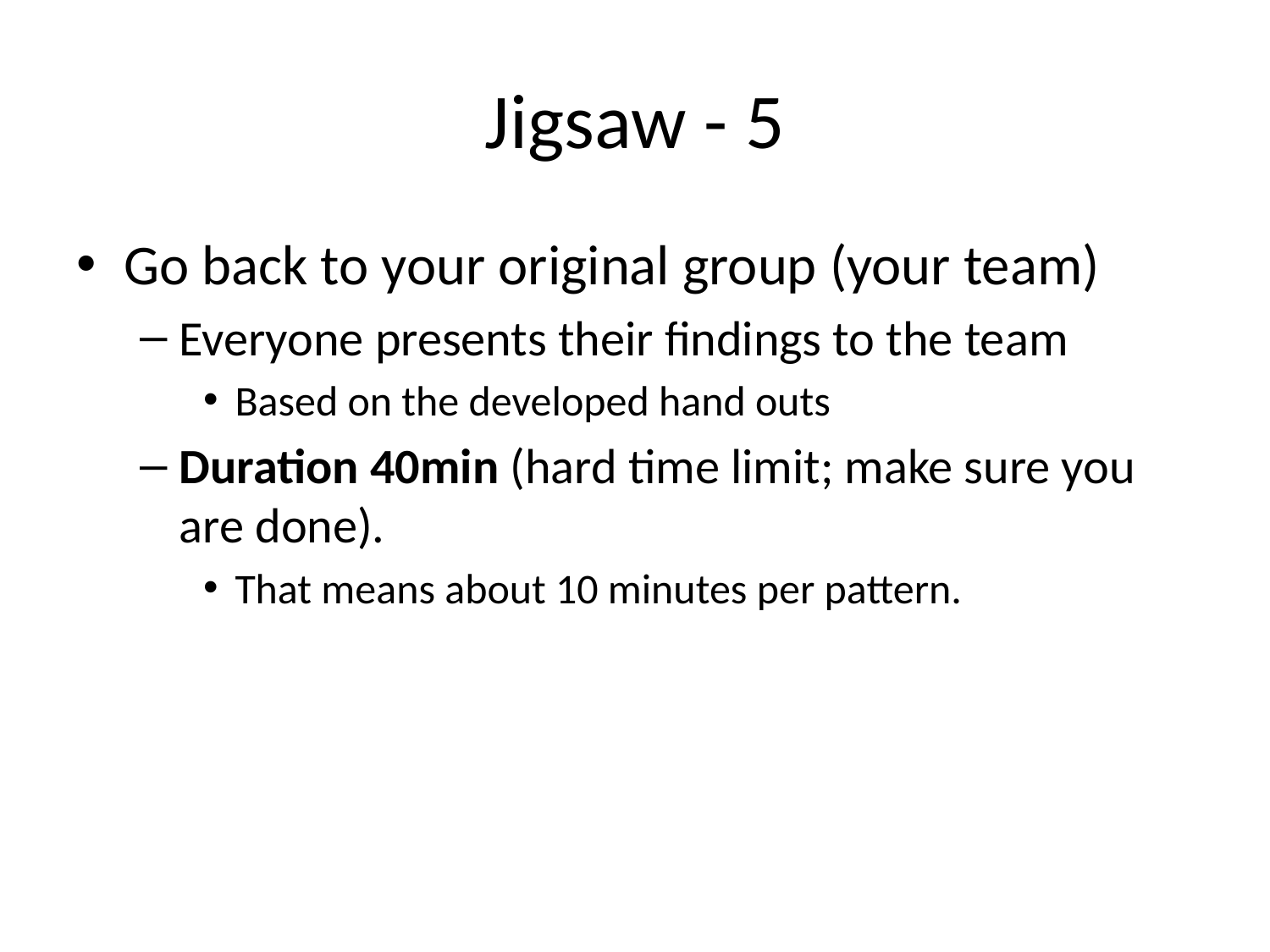

# Jigsaw - 5
Go back to your original group (your team)
Everyone presents their findings to the team
Based on the developed hand outs
Duration 40min (hard time limit; make sure you are done).
That means about 10 minutes per pattern.